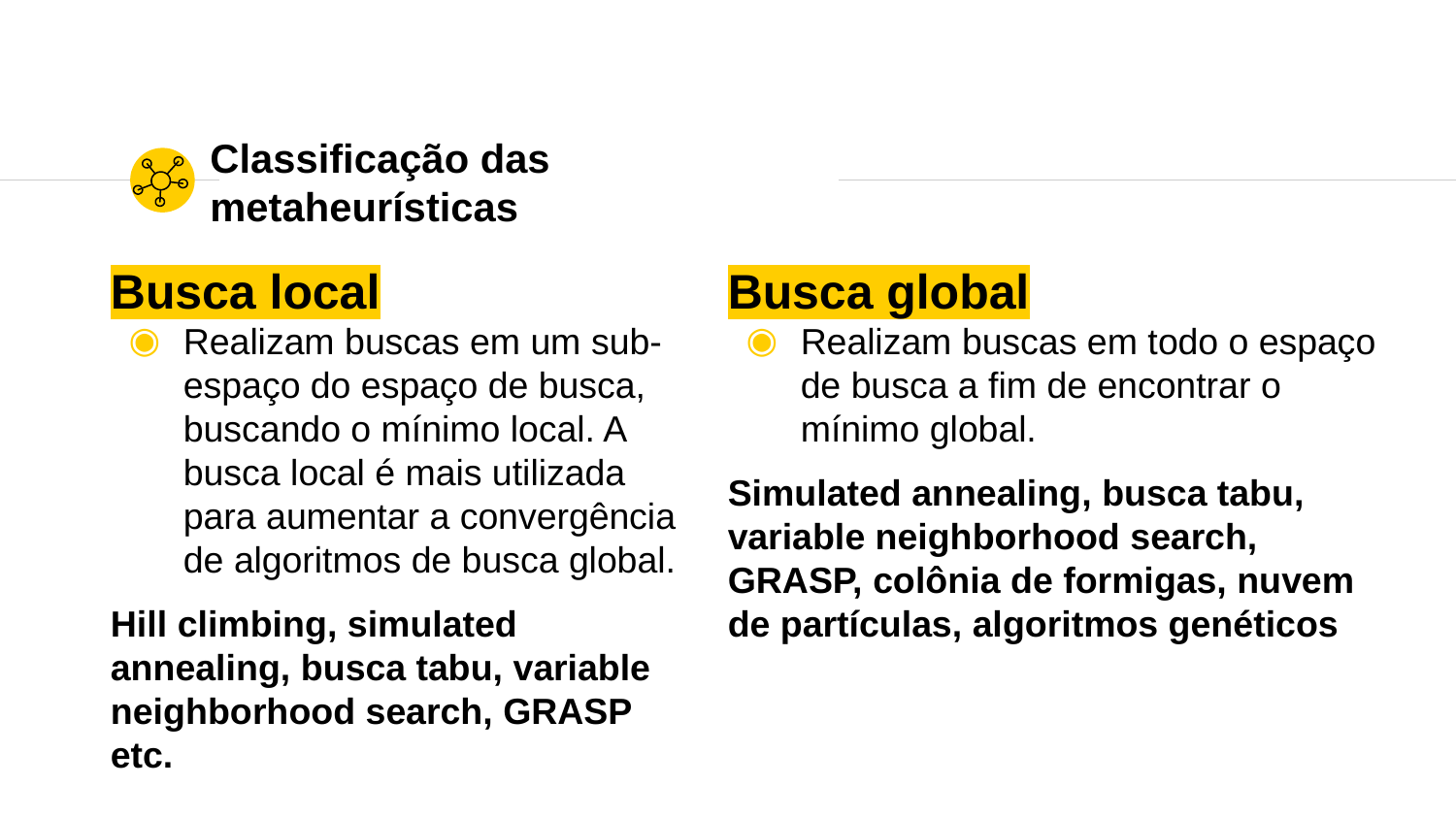

Classificação das metaheurísticas

Busca local
Realizam buscas em um sub-espaço do espaço de busca, buscando o mínimo local. A busca local é mais utilizada para aumentar a convergência  de algoritmos de busca global.
Hill climbing, simulated annealing, busca tabu, variable neighborhood search, GRASP etc.

Busca global
Realizam buscas em todo o espaço de busca a fim de encontrar o mínimo global.
Simulated annealing, busca tabu, variable neighborhood search, GRASP, colônia de formigas, nuvem de partículas, algoritmos genéticos